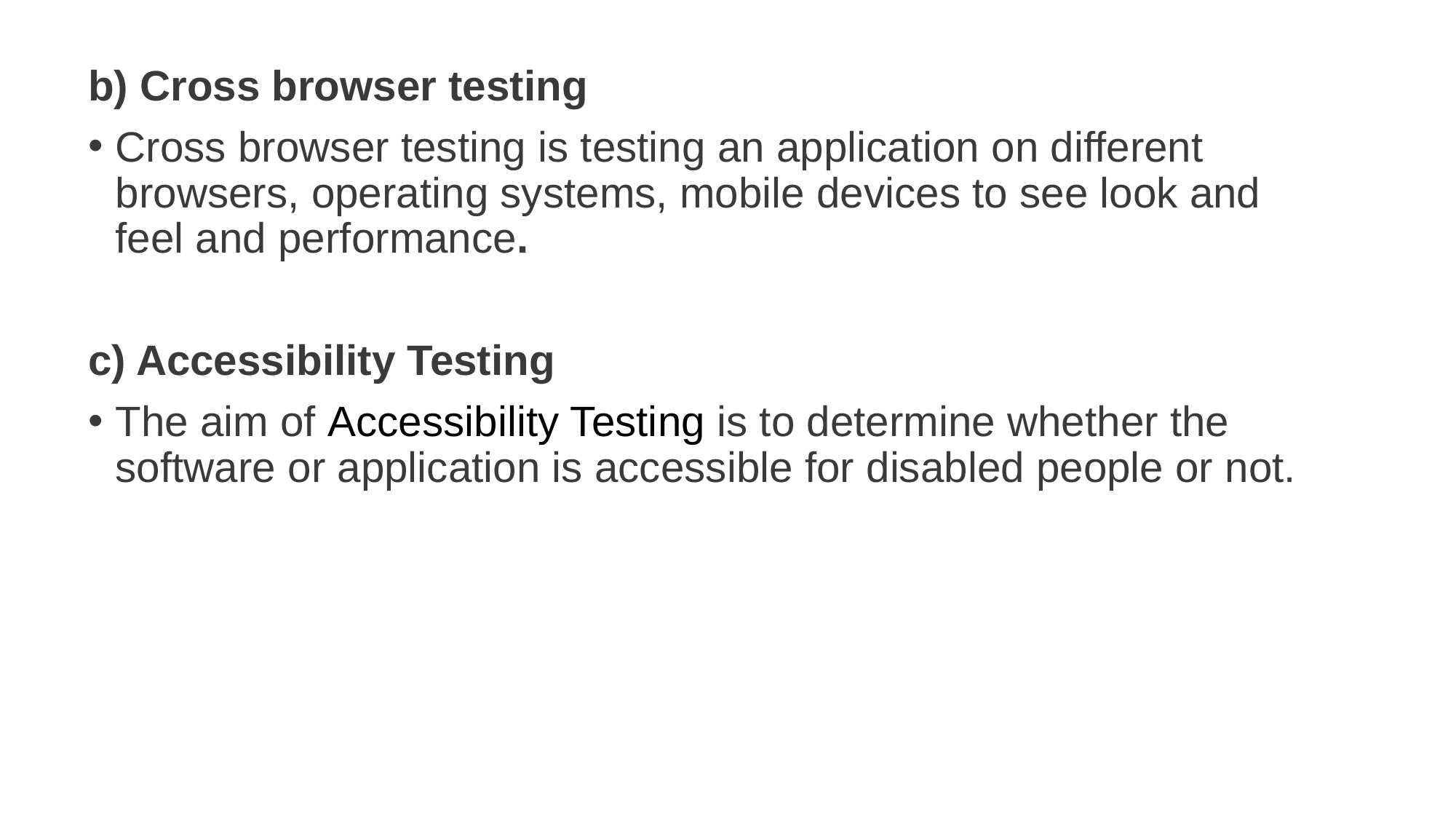

b) Cross browser testing
Cross browser testing is testing an application on different browsers, operating systems, mobile devices to see look and feel and performance.

c) Accessibility Testing
The aim of Accessibility Testing is to determine whether the software or application is accessible for disabled people or not.